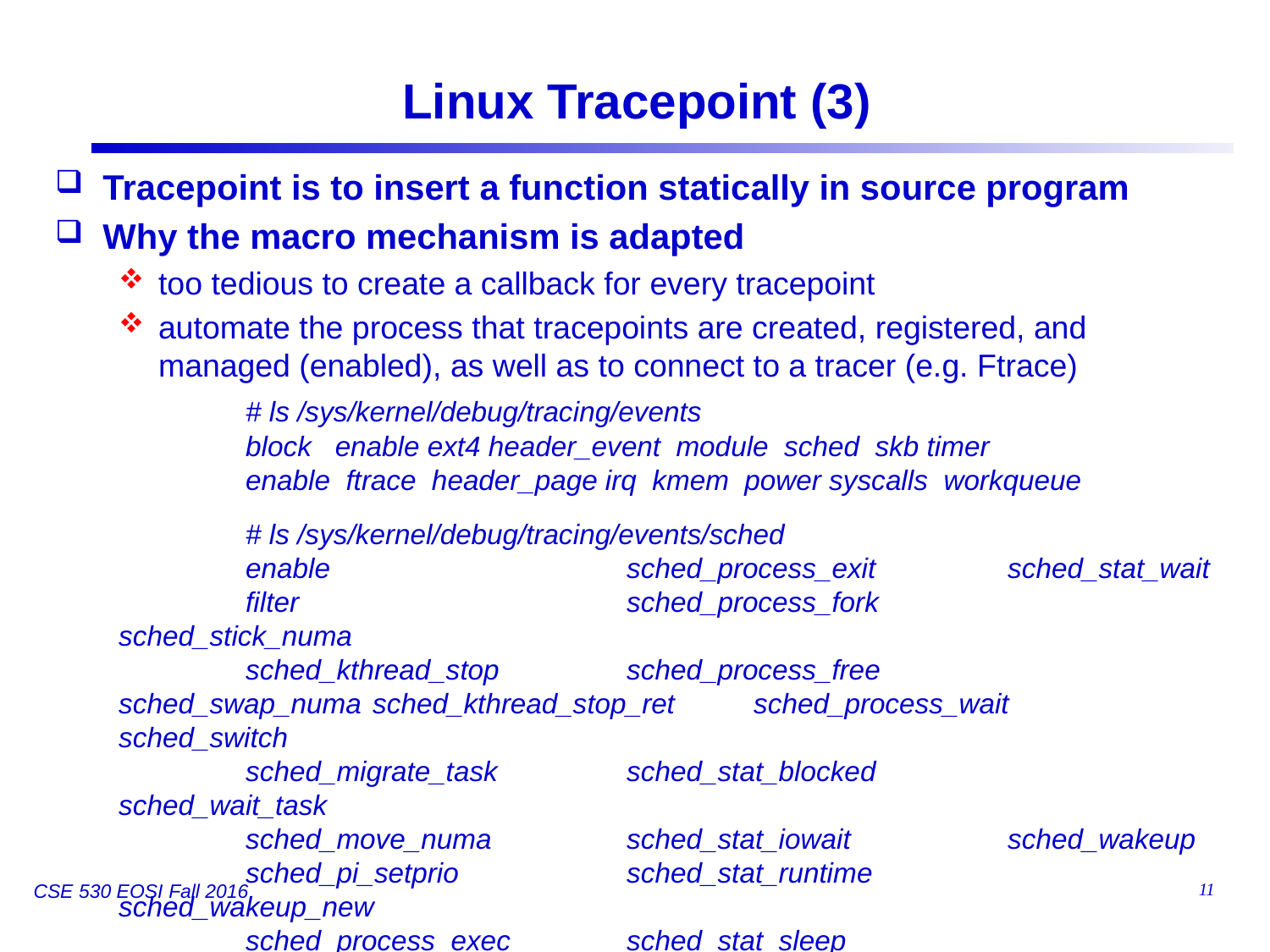

# Linux Tracepoint (3)
Tracepoint is to insert a function statically in source program
Why the macro mechanism is adapted
too tedious to create a callback for every tracepoint
automate the process that tracepoints are created, registered, and managed (enabled), as well as to connect to a tracer (e.g. Ftrace)
	# ls /sys/kernel/debug/tracing/events
   	block   enable ext4 header_event  module  sched  skb timer
   	enable  ftrace  header_page irq  kmem  power syscalls  workqueue
	# ls /sys/kernel/debug/tracing/events/sched
	enable 			sched_process_exit  	sched_stat_wait
	filter 			sched_process_fork 	sched_stick_numa
 	sched_kthread_stop 	sched_process_free 	sched_swap_numa 	sched_kthread_stop_ret 	sched_process_wait 	sched_switch
	sched_migrate_task 	sched_stat_blocked 	sched_wait_task
	sched_move_numa 	sched_stat_iowait 		sched_wakeup
	sched_pi_setprio 		sched_stat_runtime 	sched_wakeup_new
	sched_process_exec 	sched_stat_sleep

11